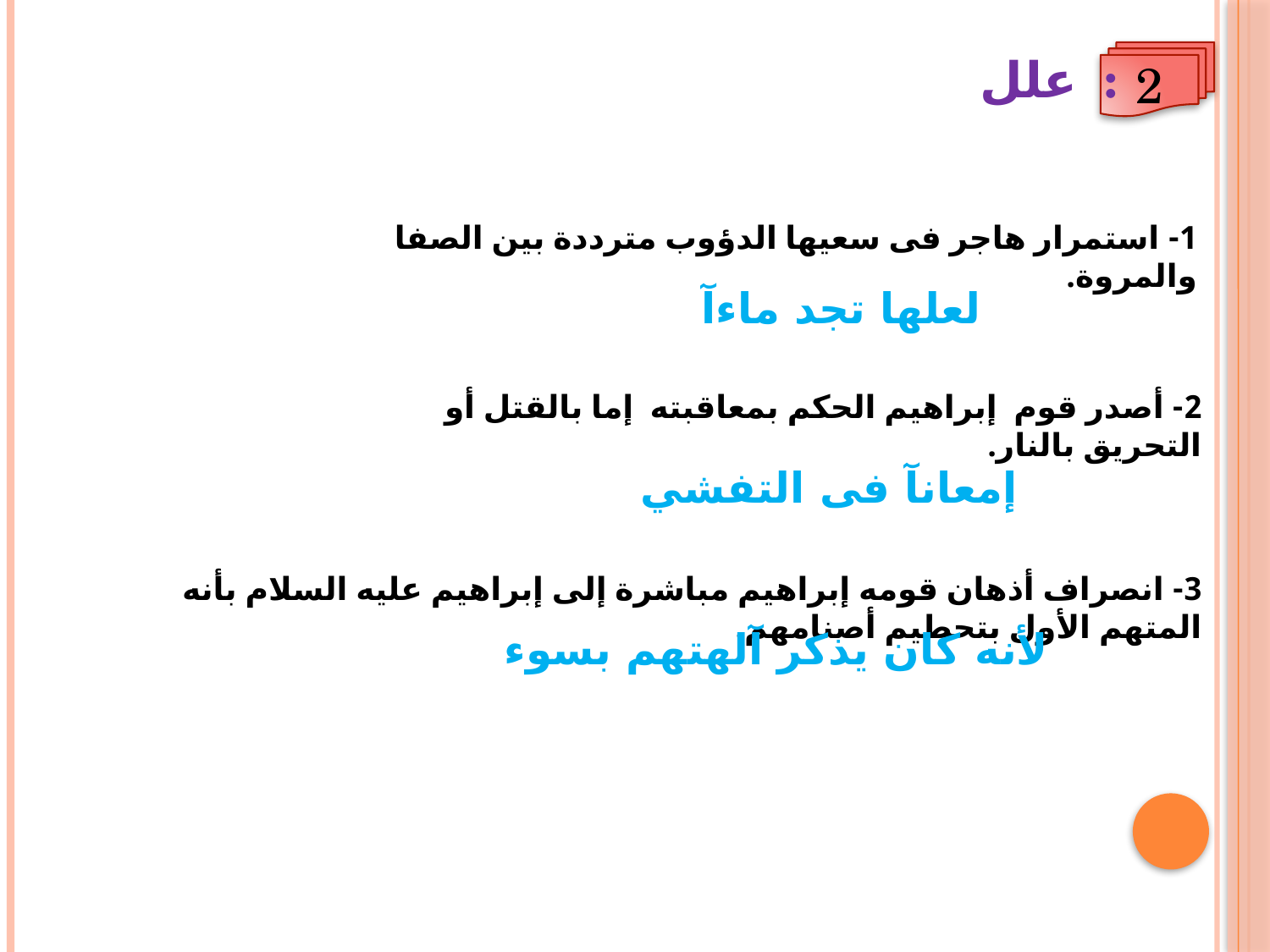

علل  :
2
1- استمرار هاجر فى سعيها الدؤوب مترددة بين الصفا والمروة.
لعلها تجد ماءآ
2- أصدر قوم  إبراهيم الحكم بمعاقبته  إما بالقتل أو التحريق بالنار.
إمعانآ فى التفشي
3- انصراف أذهان قومه إبراهيم مباشرة إلى إبراهيم عليه السلام بأنه المتهم الأول بتحطيم أصنامهم.
لأنه كان يذكر آلهتهم بسوء